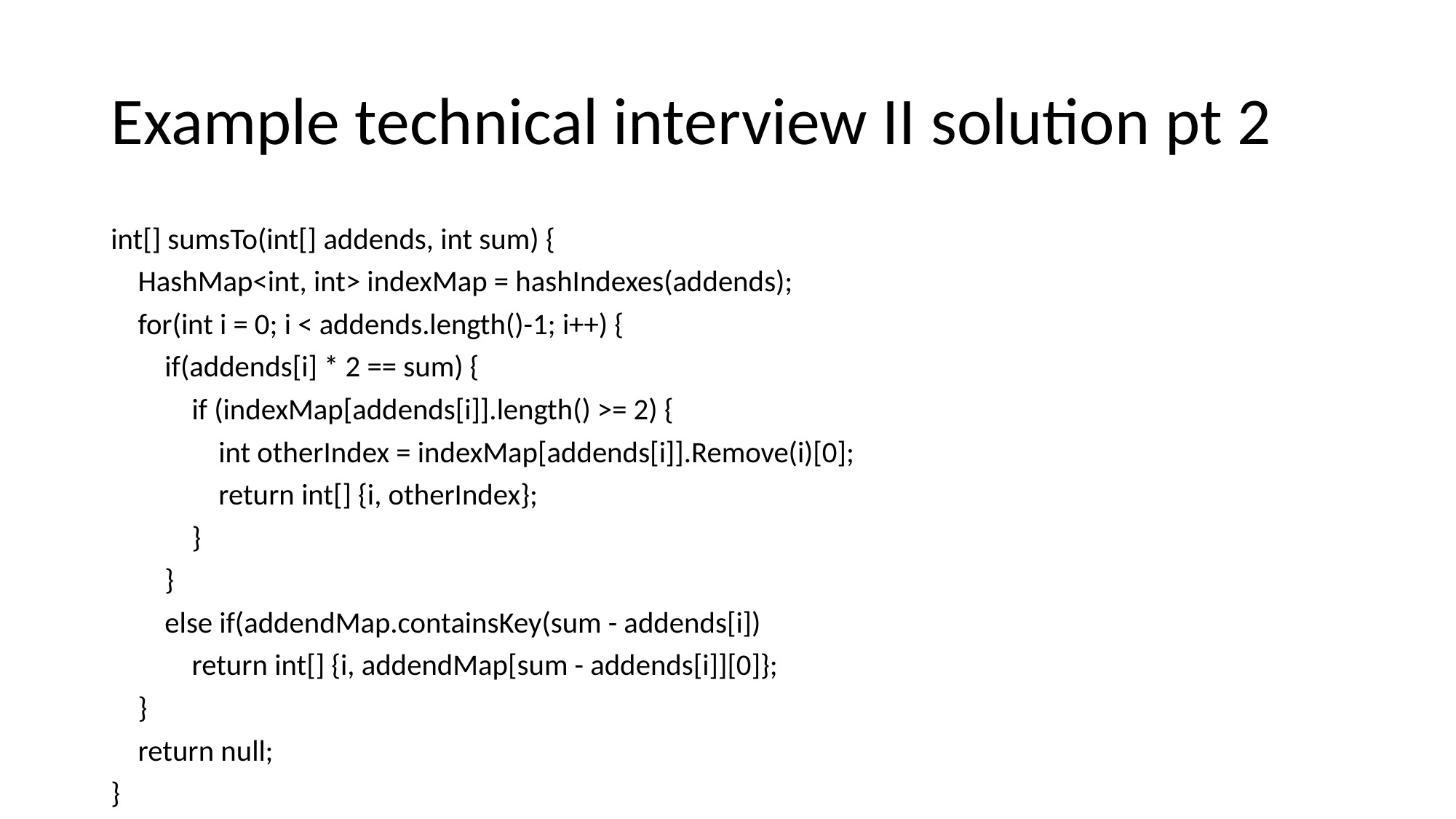

# Example technical interview II solution pt 2
int[] sumsTo(int[] addends, int sum) {
    HashMap<int, int> indexMap = hashIndexes(addends);
    for(int i = 0; i < addends.length()-1; i++) {
        if(addends[i] * 2 == sum) {
            if (indexMap[addends[i]].length() >= 2) {
                int otherIndex = indexMap[addends[i]].Remove(i)[0];
                return int[] {i, otherIndex};
            }
        }
        else if(addendMap.containsKey(sum - addends[i])
            return int[] {i, addendMap[sum - addends[i]][0]};
    }
    return null;
}